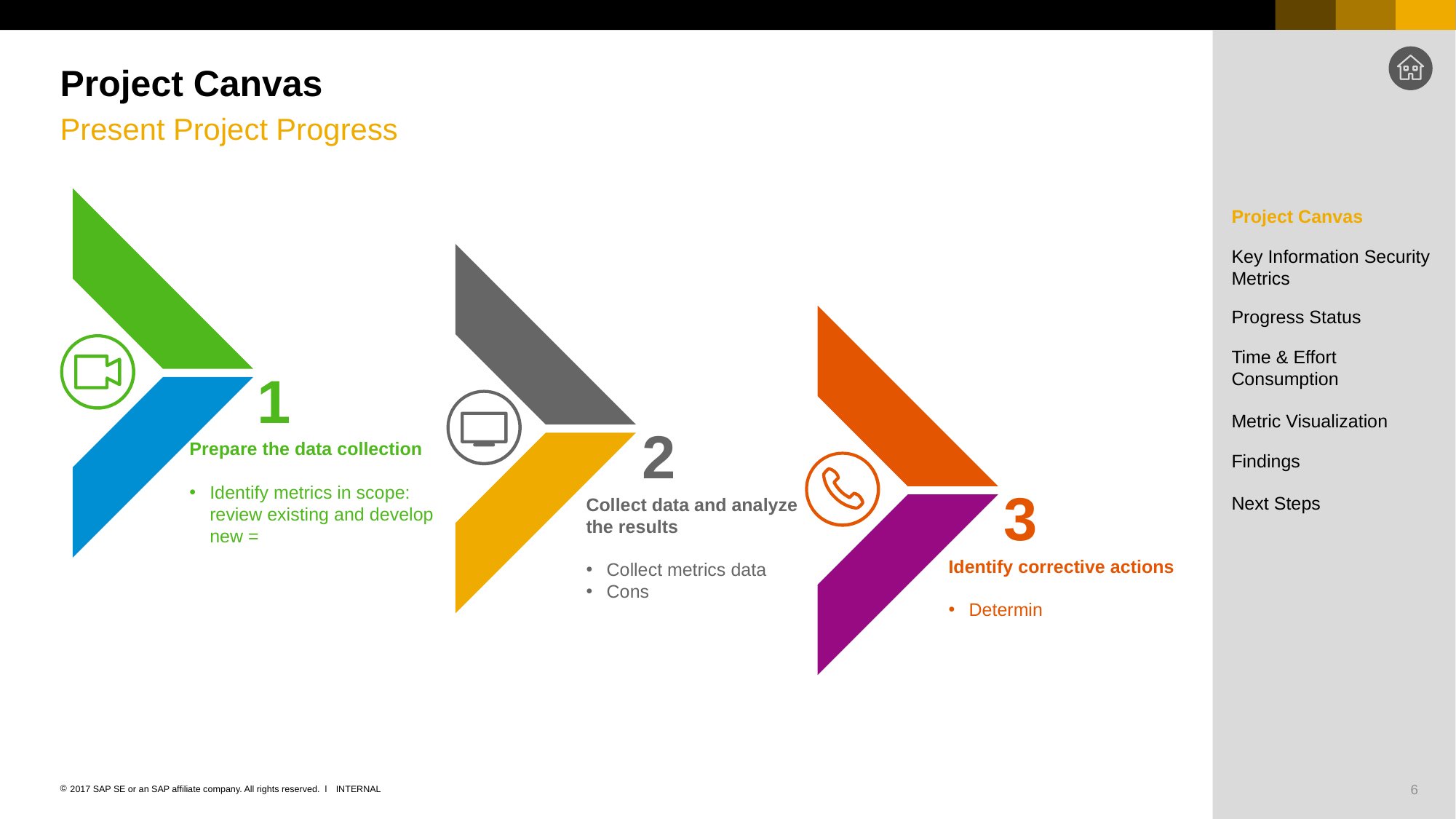

# Project Canvas
Present Project Progress

Project Canvas

Key Information Security Metrics
Progress Status

Time & Effort Consumption
1

Metric Visualization
2

Prepare the data collection

Identify metrics in scope: review existing and develop new =
Findings

3
Next Steps
Collect data and analyze the results

Collect metrics data
Cons

Identify corrective actions

Determin